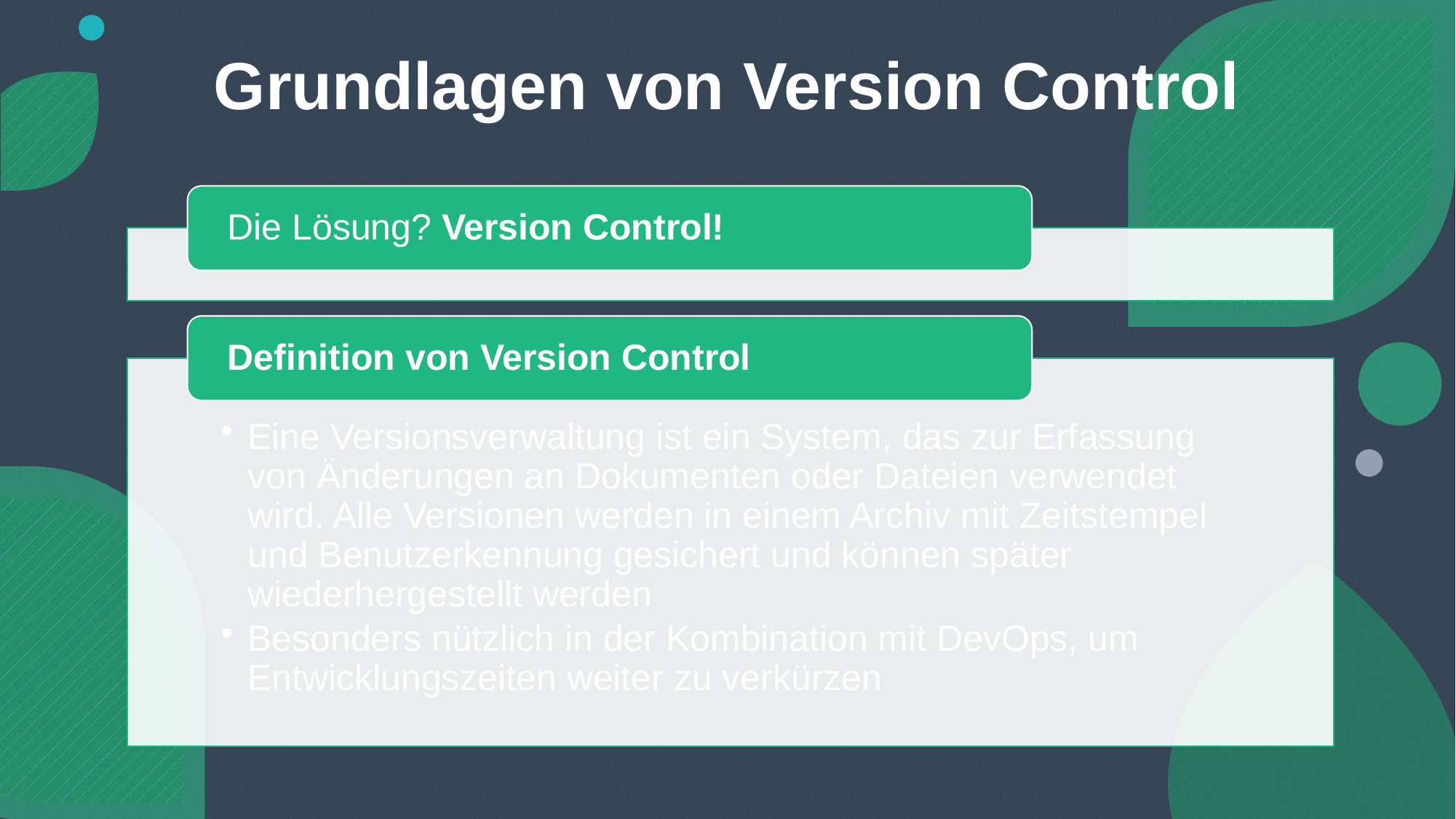

# Grundlagen von Version Control
Die Lösung? Version Control!
Eine Versionsverwaltung ist ein System, das zur Erfassung von Änderungen an Dokumenten oder Dateien verwendet wird. Alle Versionen werden in einem Archiv mit Zeitstempel und Benutzerkennung gesichert und können später wiederhergestellt werden
Besonders nützlich in der Kombination mit DevOps, um Entwicklungszeiten weiter zu verkürzen
Definition von Version Control
4